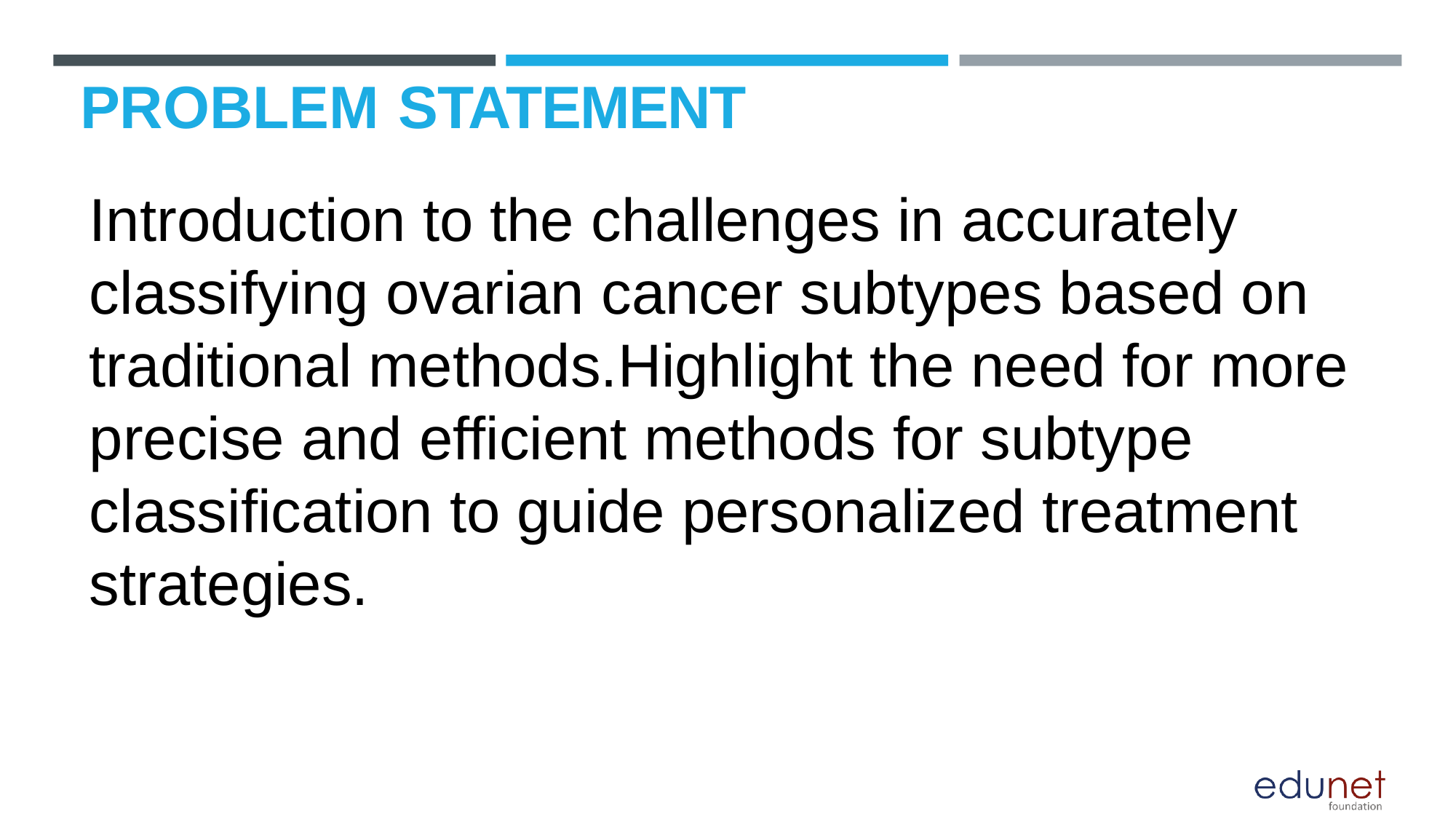

# PROBLEM STATEMENT

Introduction to the challenges in accurately classifying ovarian cancer subtypes based on traditional methods.Highlight the need for more precise and efficient methods for subtype classification to guide personalized treatment strategies.